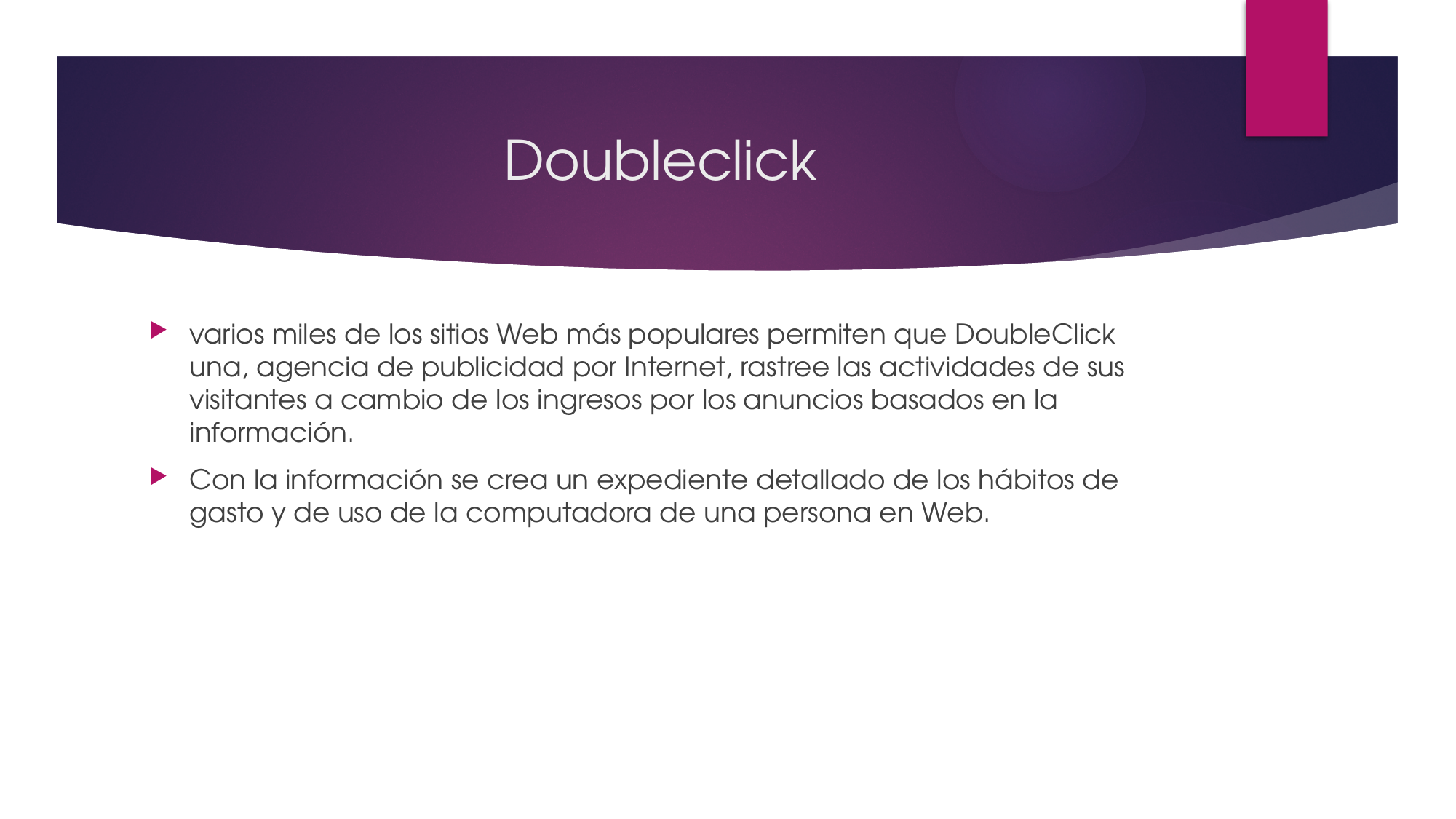

# Doubleclick
varios miles de los sitios Web más populares permiten que DoubleClick una, agencia de publicidad por Internet, rastree las actividades de sus visitantes a cambio de los ingresos por los anuncios basados en la información.
Con la información se crea un expediente detallado de los hábitos de gasto y de uso de la computadora de una persona en Web.